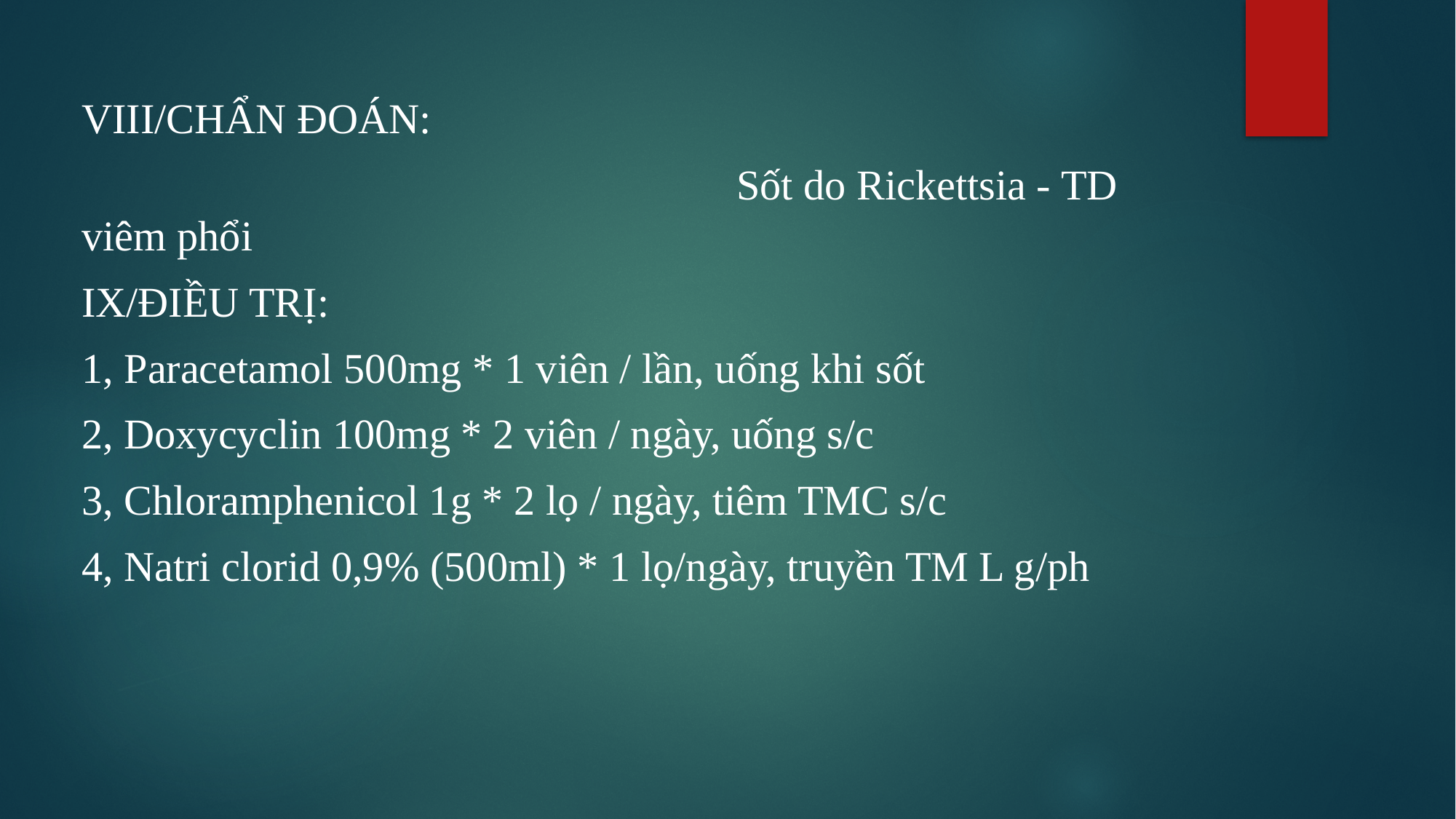

VIII/CHẨN ĐOÁN:
						Sốt do Rickettsia - TD viêm phổi
IX/ĐIỀU TRỊ:
1, Paracetamol 500mg * 1 viên / lần, uống khi sốt
2, Doxycyclin 100mg * 2 viên / ngày, uống s/c
3, Chloramphenicol 1g * 2 lọ / ngày, tiêm TMC s/c
4, Natri clorid 0,9% (500ml) * 1 lọ/ngày, truyền TM L g/ph